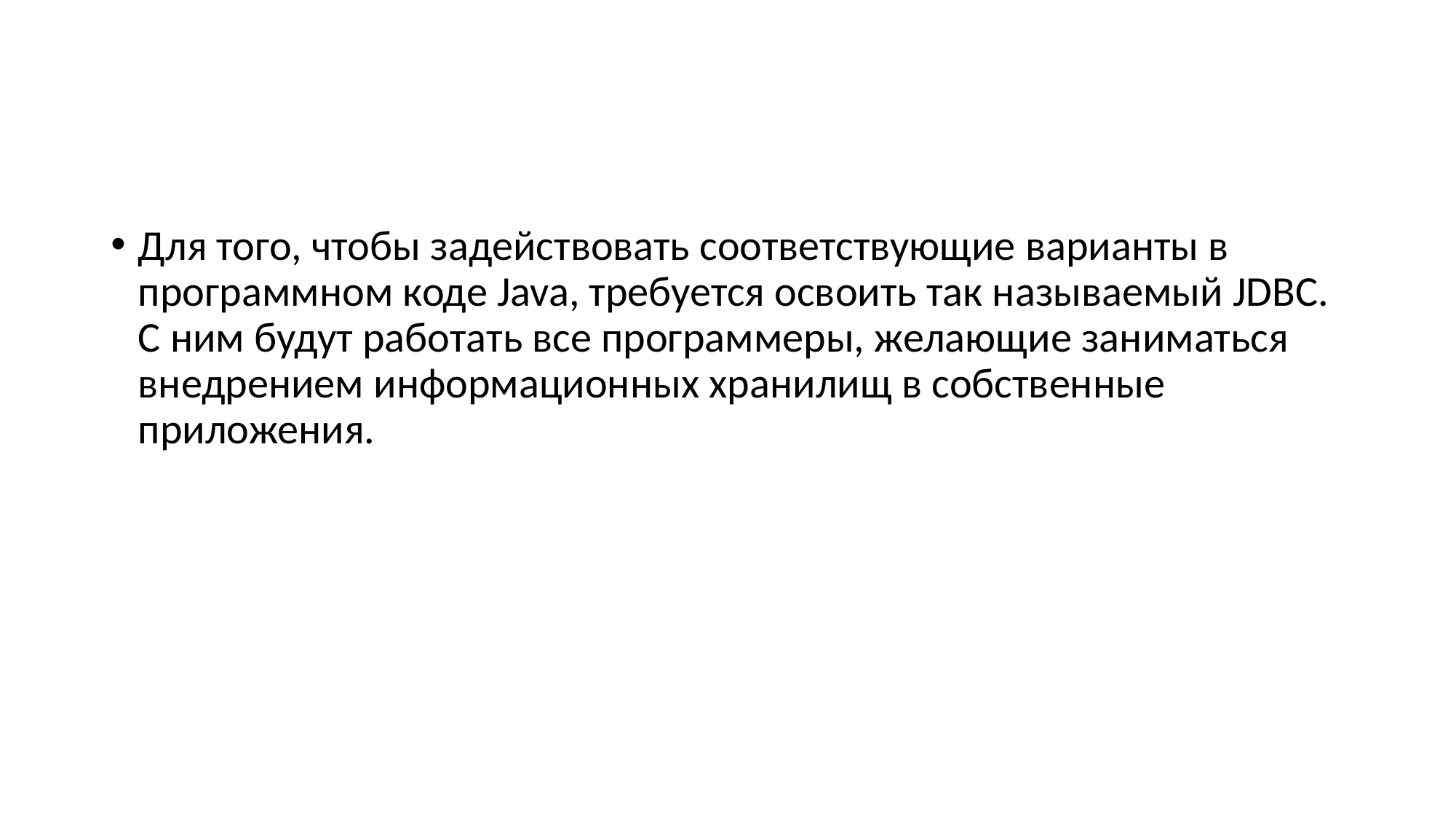

Для того, чтобы задействовать соответствующие варианты в программном коде Java, требуется освоить так называемый JDBC. С ним будут работать все программеры, желающие заниматься внедрением информационных хранилищ в собственные приложения.